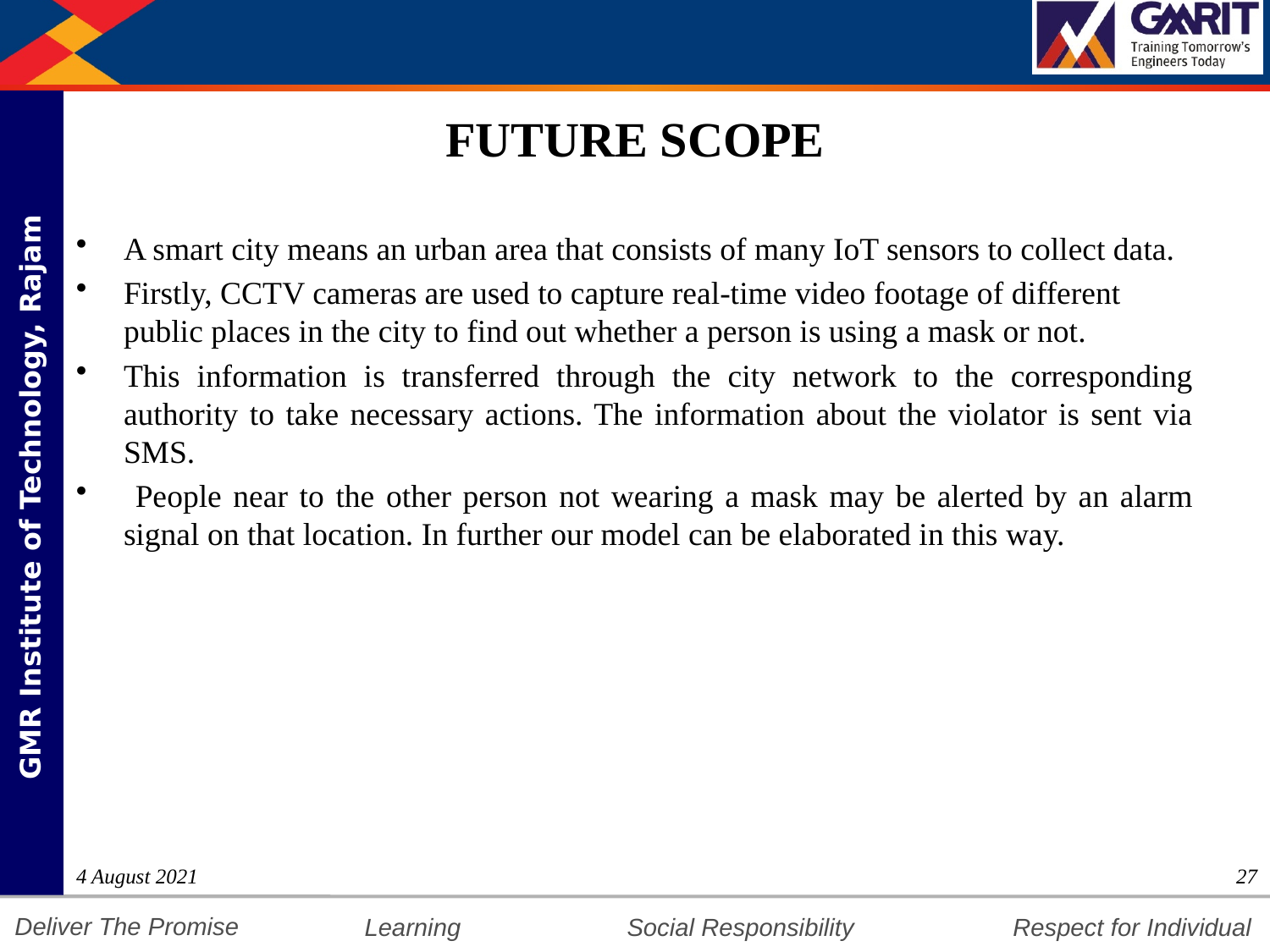

# FUTURE SCOPE
A smart city means an urban area that consists of many IoT sensors to collect data.
Firstly, CCTV cameras are used to capture real-time video footage of different        public places in the city to find out whether a person is using a mask or not.
This information is transferred through the city network to the corresponding authority to take necessary actions. The information about the violator is sent via SMS.
 People near to the other person not wearing a mask may be alerted by an alarm signal on that location. In further our model can be elaborated in this way.

4 August 2021
27